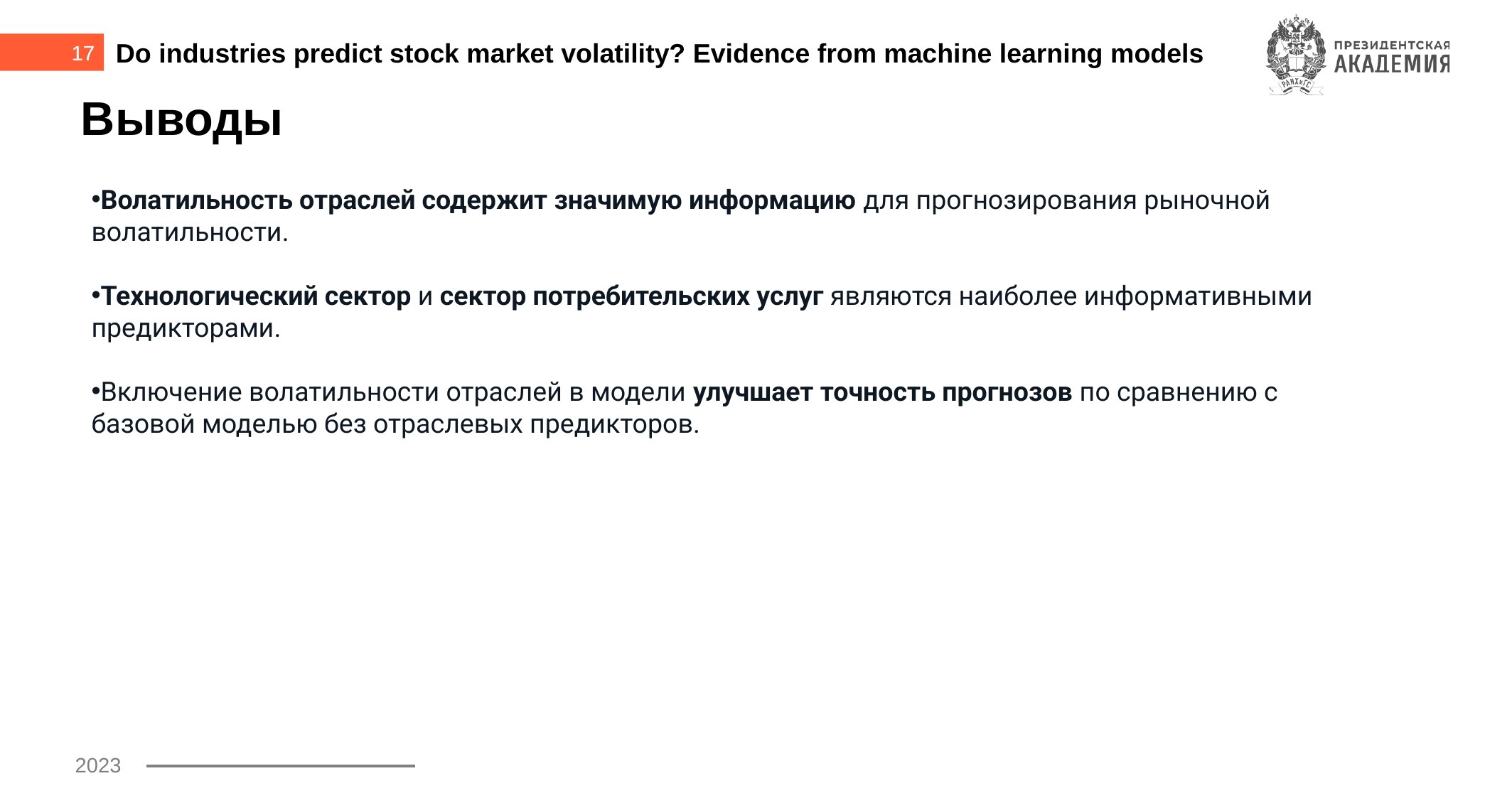

Do industries predict stock market volatility? Evidence from machine learning models
17
# Выводы
Волатильность отраслей содержит значимую информацию для прогнозирования рыночной волатильности.

Технологический сектор и сектор потребительских услуг являются наиболее информативными предикторами.

Включение волатильности отраслей в модели улучшает точность прогнозов по сравнению с базовой моделью без отраслевых предикторов.